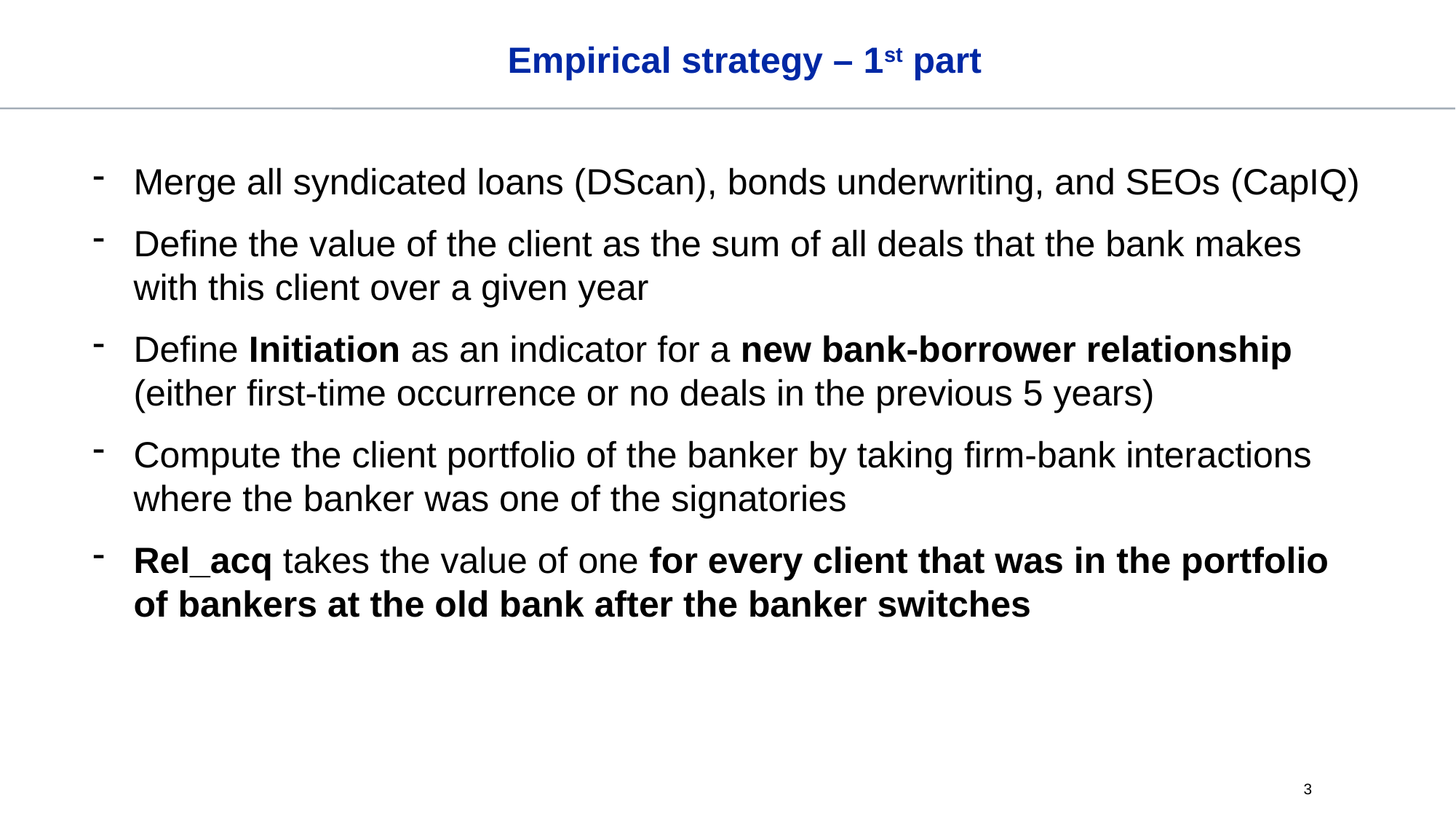

# Empirical strategy – 1st part
Merge all syndicated loans (DScan), bonds underwriting, and SEOs (CapIQ)
Define the value of the client as the sum of all deals that the bank makes with this client over a given year
Define Initiation as an indicator for a new bank-borrower relationship (either first-time occurrence or no deals in the previous 5 years)
Compute the client portfolio of the banker by taking firm-bank interactions where the banker was one of the signatories
Rel_acq takes the value of one for every client that was in the portfolio of bankers at the old bank after the banker switches
  3